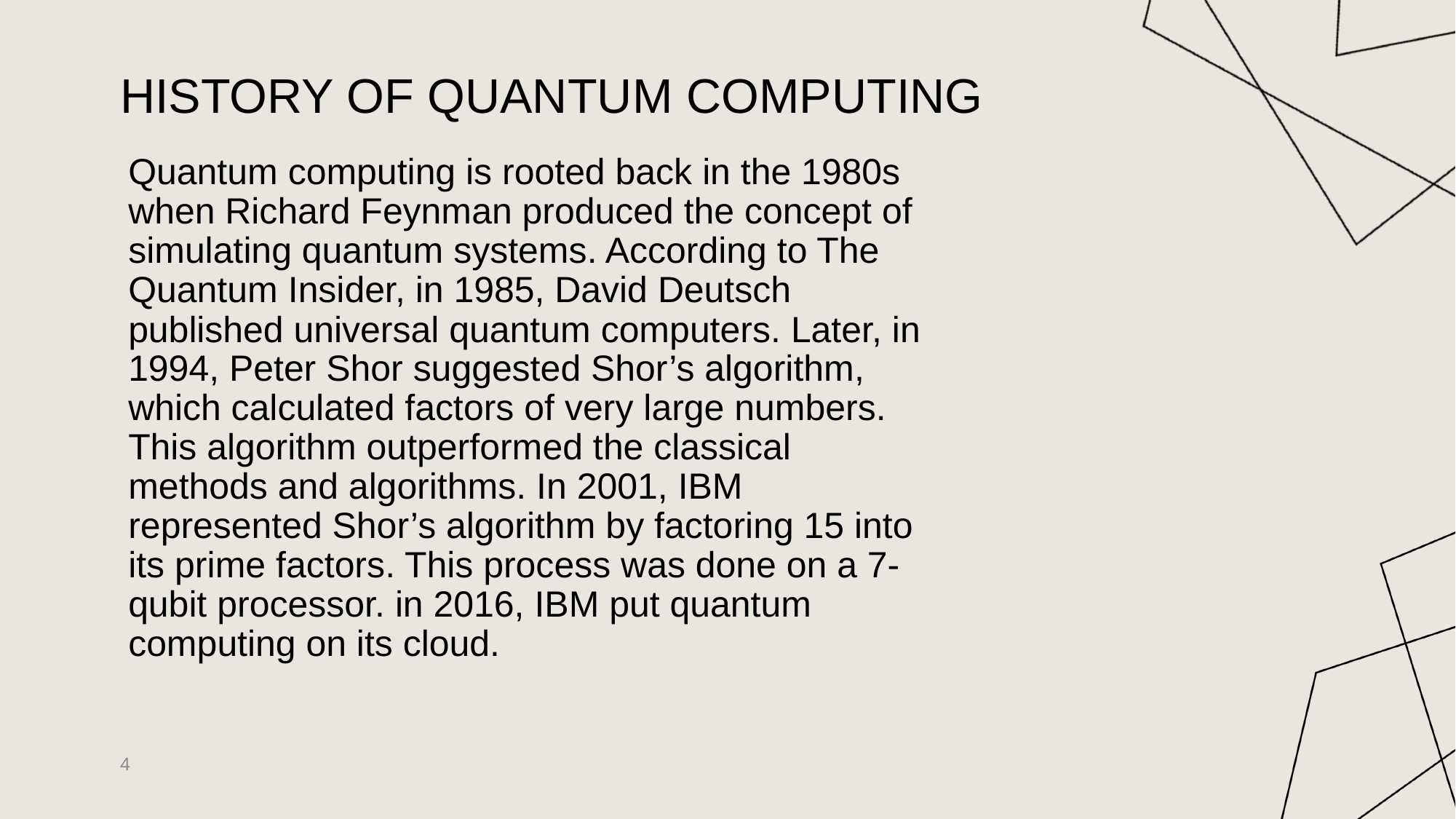

# History of quantum computing
Quantum computing is rooted back in the 1980s when Richard Feynman produced the concept of simulating quantum systems. According to The Quantum Insider, in 1985, David Deutsch published universal quantum computers. Later, in 1994, Peter Shor suggested Shor’s algorithm, which calculated factors of very large numbers. This algorithm outperformed the classical methods and algorithms. In 2001, IBM represented Shor’s algorithm by factoring 15 into its prime factors. This process was done on a 7-qubit processor. in 2016, IBM put quantum computing on its cloud.
4